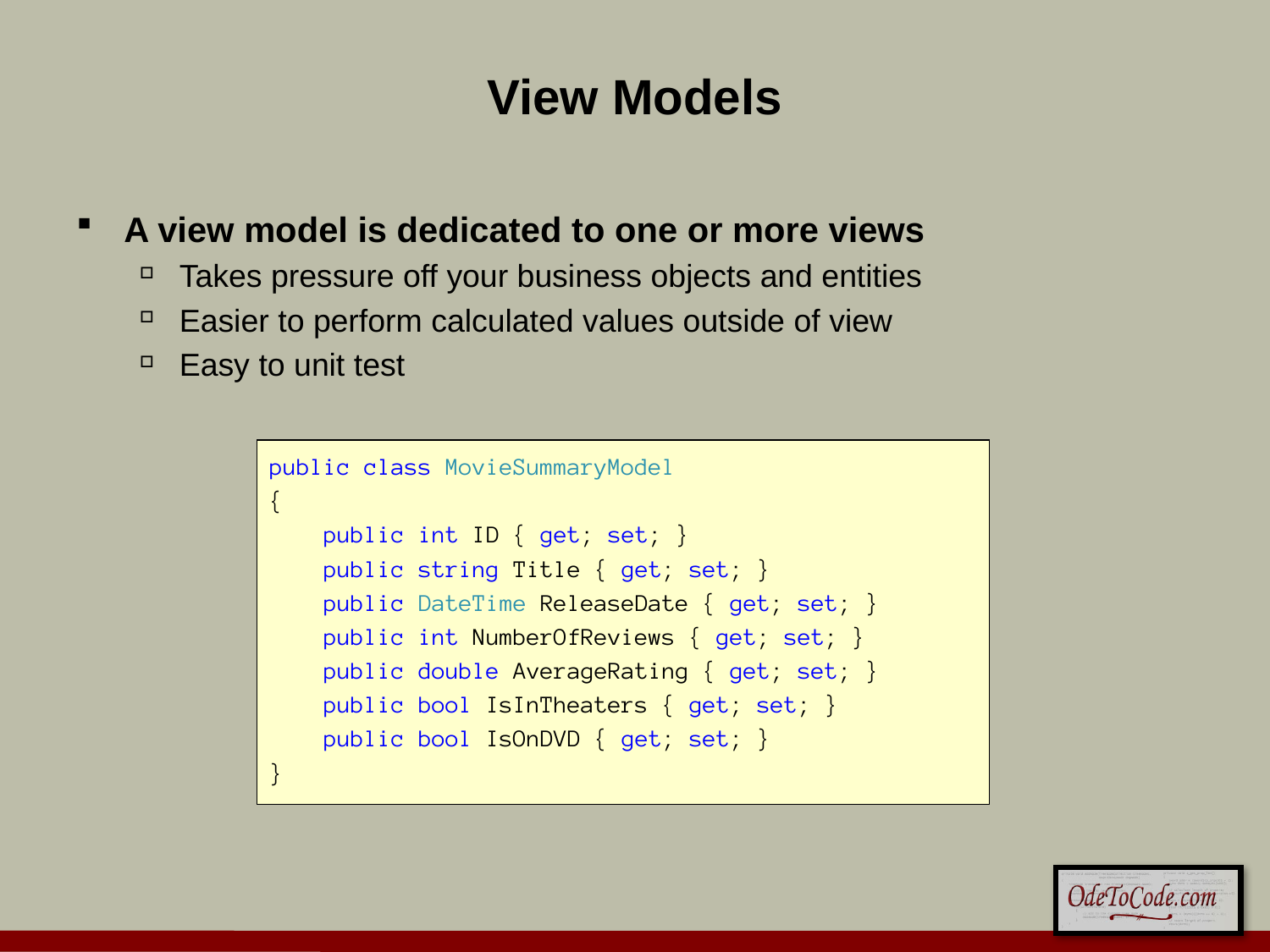

# View Models
A view model is dedicated to one or more views
Takes pressure off your business objects and entities
Easier to perform calculated values outside of view
Easy to unit test

public class MovieSummaryModel
{
    public int ID { get; set; }
    public string Title { get; set; }
    public DateTime ReleaseDate { get; set; }
    public int NumberOfReviews { get; set; }
    public double AverageRating { get; set; }
    public bool IsInTheaters { get; set; }
    public bool IsOnDVD { get; set; }
}